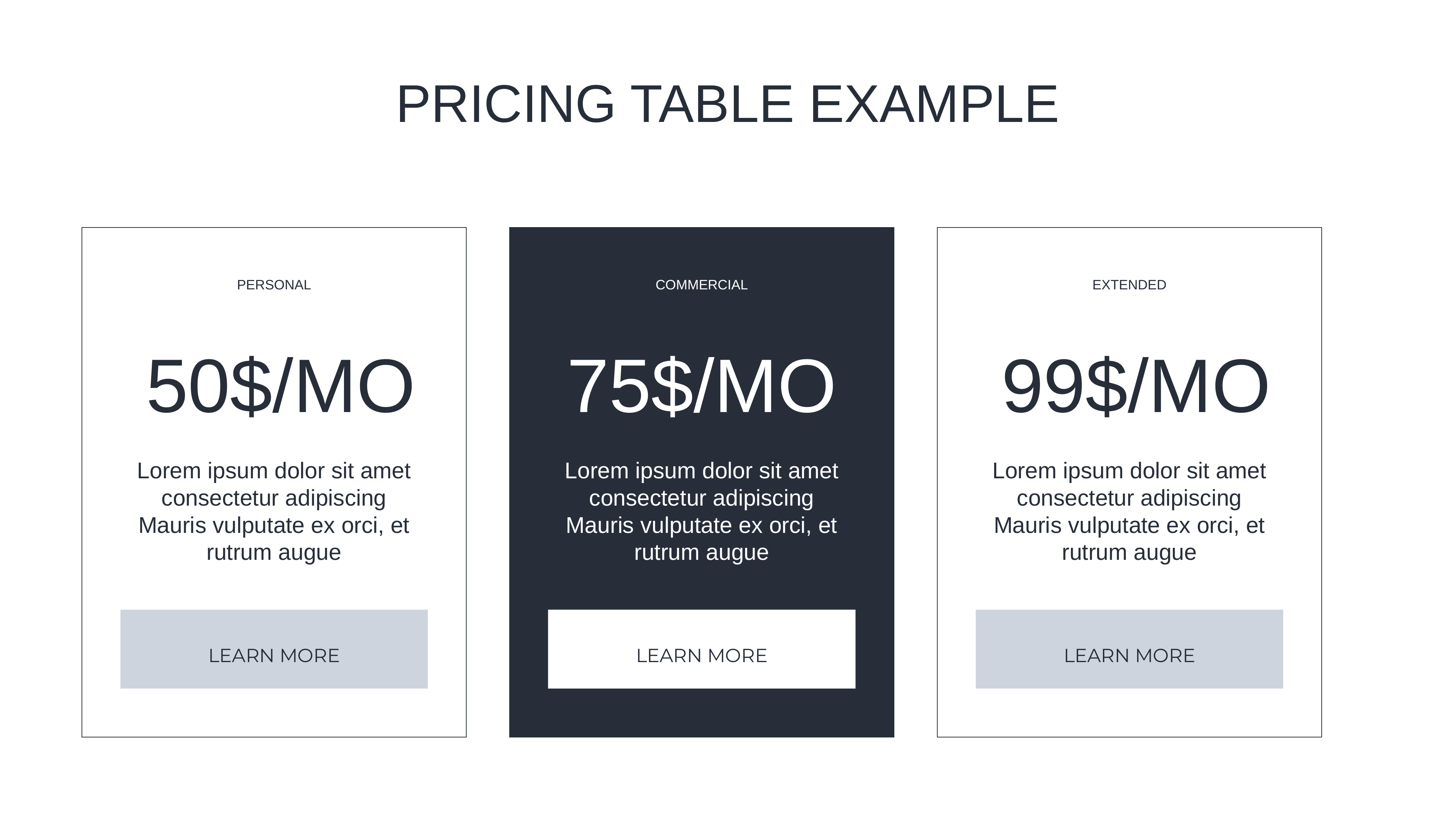

PRICING TABLE EXAMPLE

PERSONAL
COMMERCIAL
EXTENDED
50$/MO
75$/MO
99$/MO
Lorem ipsum dolor sit amet consectetur adipiscing
Mauris vulputate ex orci, et rutrum augue
Lorem ipsum dolor sit amet consectetur adipiscing
Mauris vulputate ex orci, et rutrum augue
Lorem ipsum dolor sit amet consectetur adipiscing
Mauris vulputate ex orci, et rutrum augue

LEARN MORE

LEARN MORE

LEARN MORE